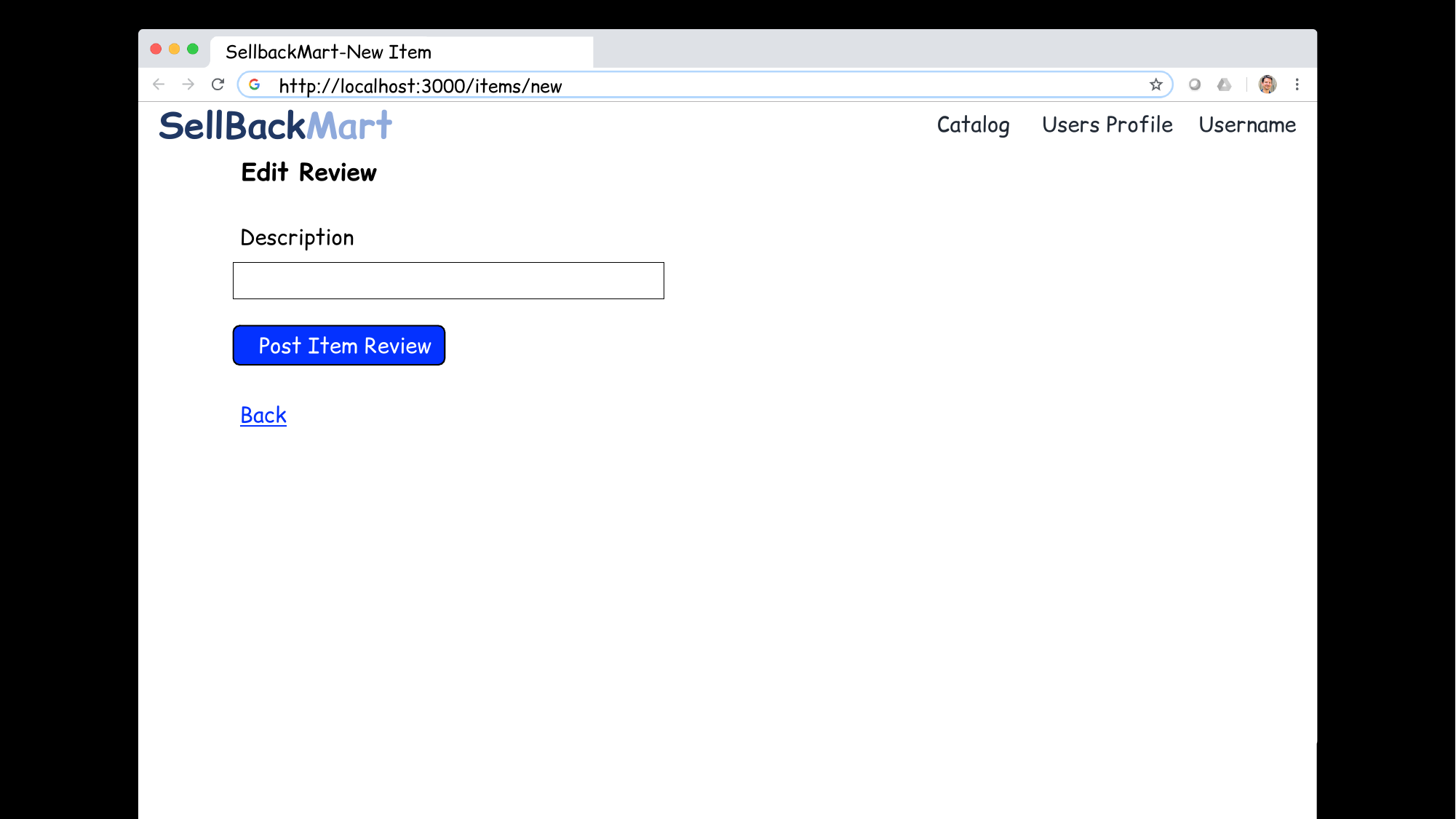

SellbackMart-New Item
http://localhost:3000/items/new
Catalog     Users Profile    Username
 SellBackMart
Edit Review
Description

Back

Post Item Review